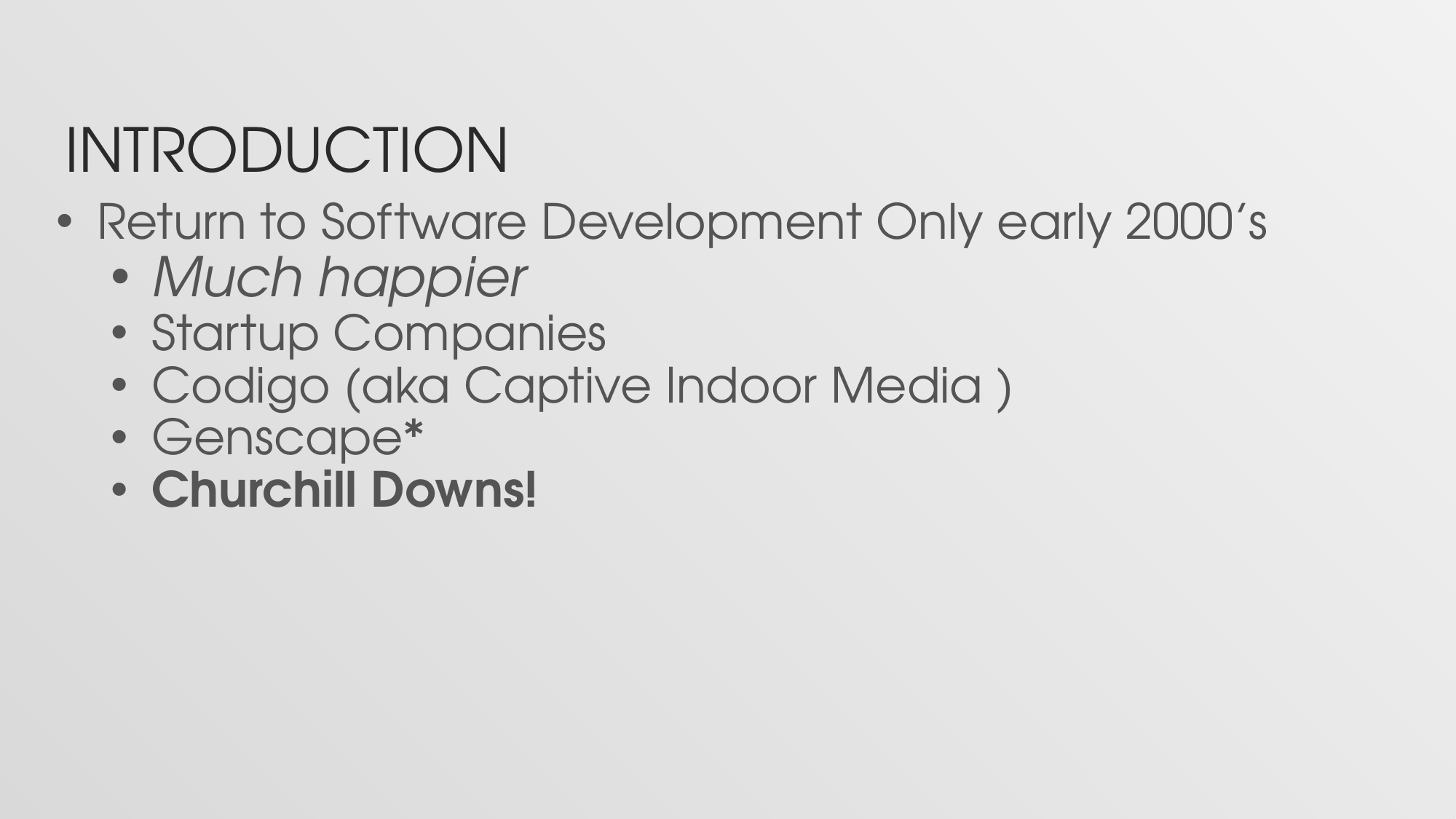

# Introduction
Return to Software Development Only early 2000’s
Much happier
Startup Companies
Codigo (aka Captive Indoor Media )
Genscape*
Churchill Downs!